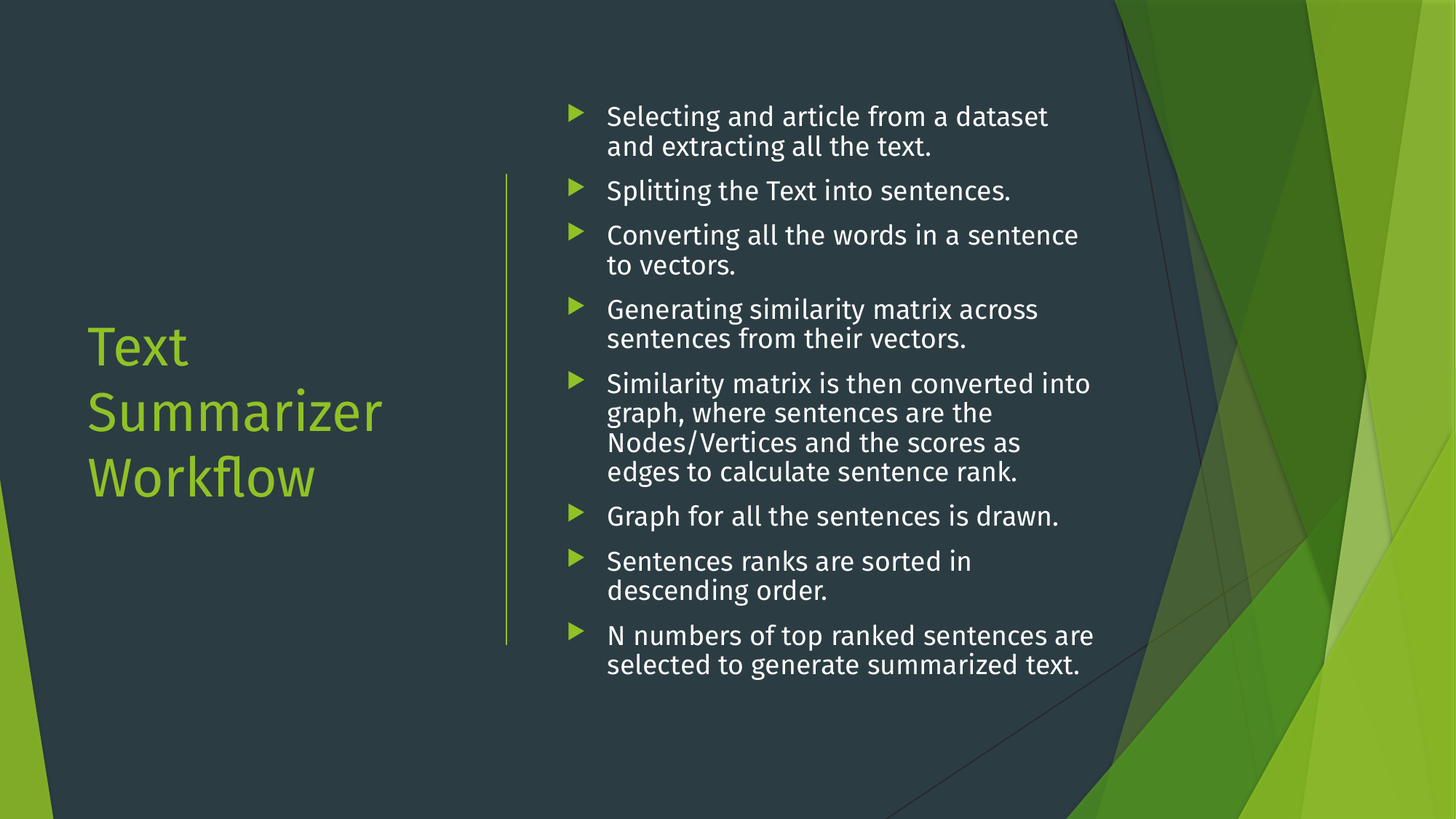

# Text Summarizer Workflow
Selecting and article from a dataset and extracting all the text.
Splitting the Text into sentences.
Converting all the words in a sentence to vectors.
Generating similarity matrix across sentences from their vectors.
Similarity matrix is then converted into graph, where sentences are the Nodes/Vertices and the scores as edges to calculate sentence rank.
Graph for all the sentences is drawn.
Sentences ranks are sorted in descending order.
N numbers of top ranked sentences are selected to generate summarized text.